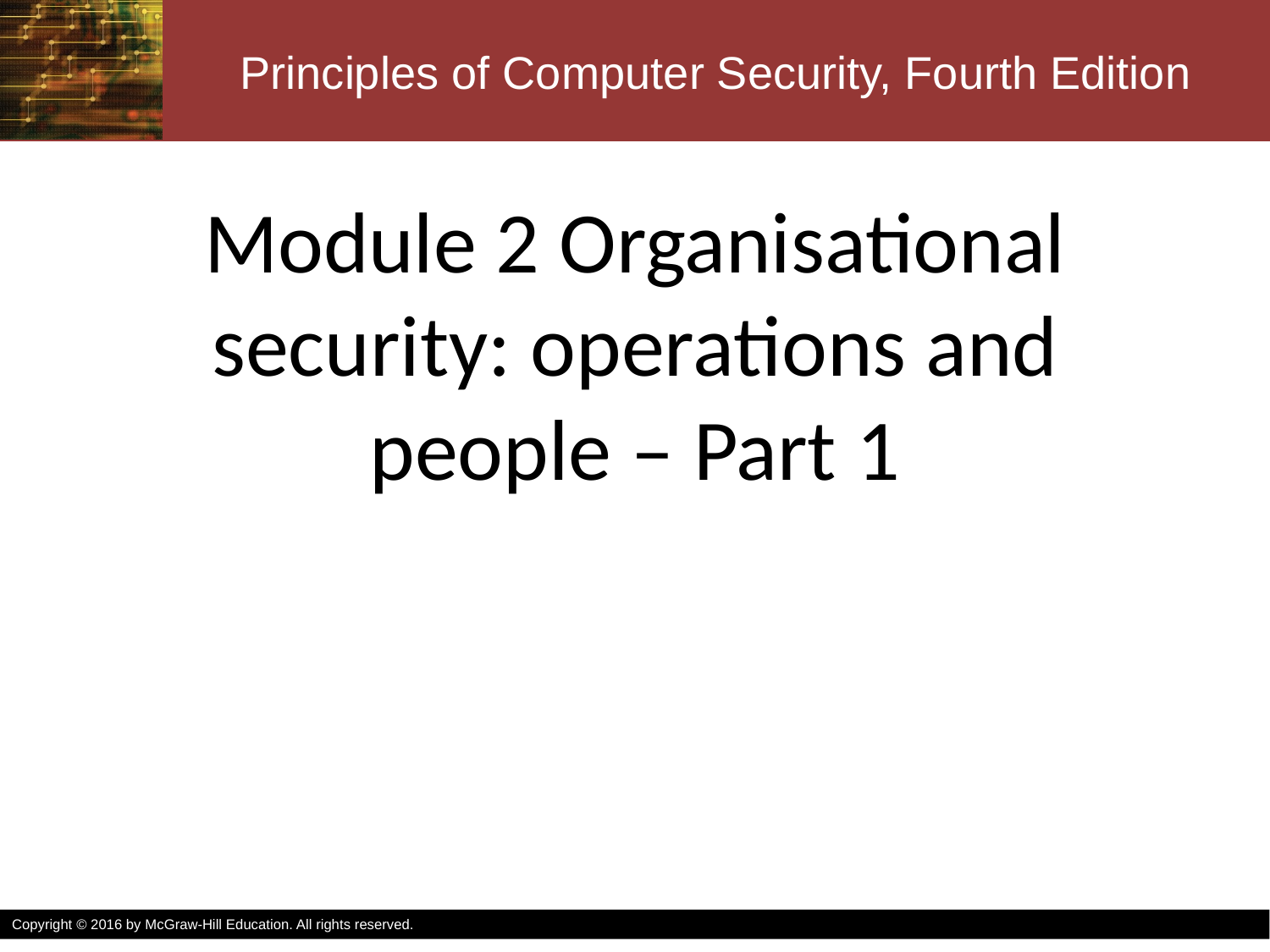

# Module 2 Organisational security: operations and people – Part 1